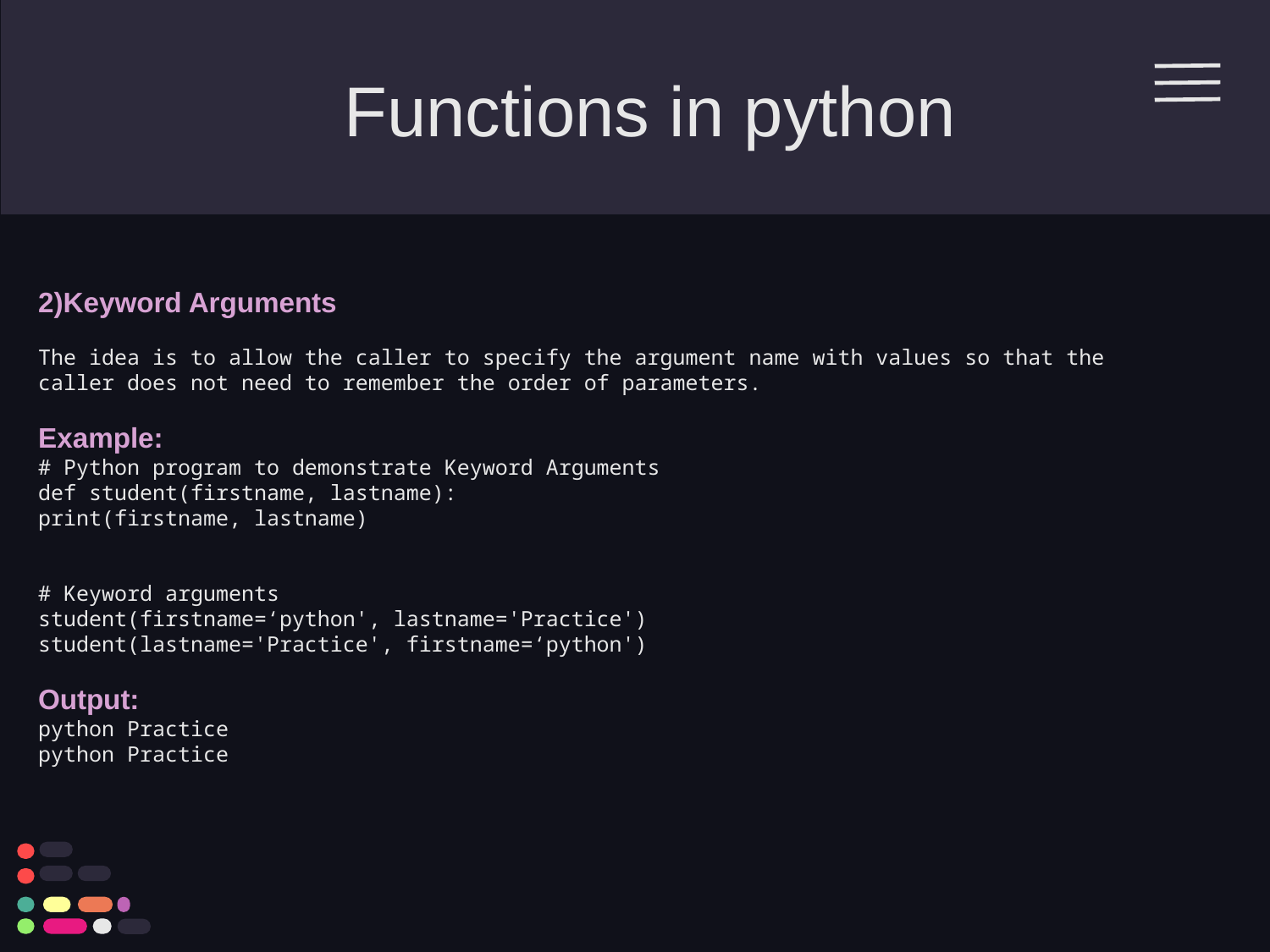

# Functions in python

2)Keyword Arguments

The idea is to allow the caller to specify the argument name with values so that the caller does not need to remember the order of parameters.

Example:
# Python program to demonstrate Keyword Arguments
def student(firstname, lastname):
print(firstname, lastname)

# Keyword arguments
student(firstname=‘python', lastname='Practice')
student(lastname='Practice', firstname=‘python')

Output:
python Practice
python Practice